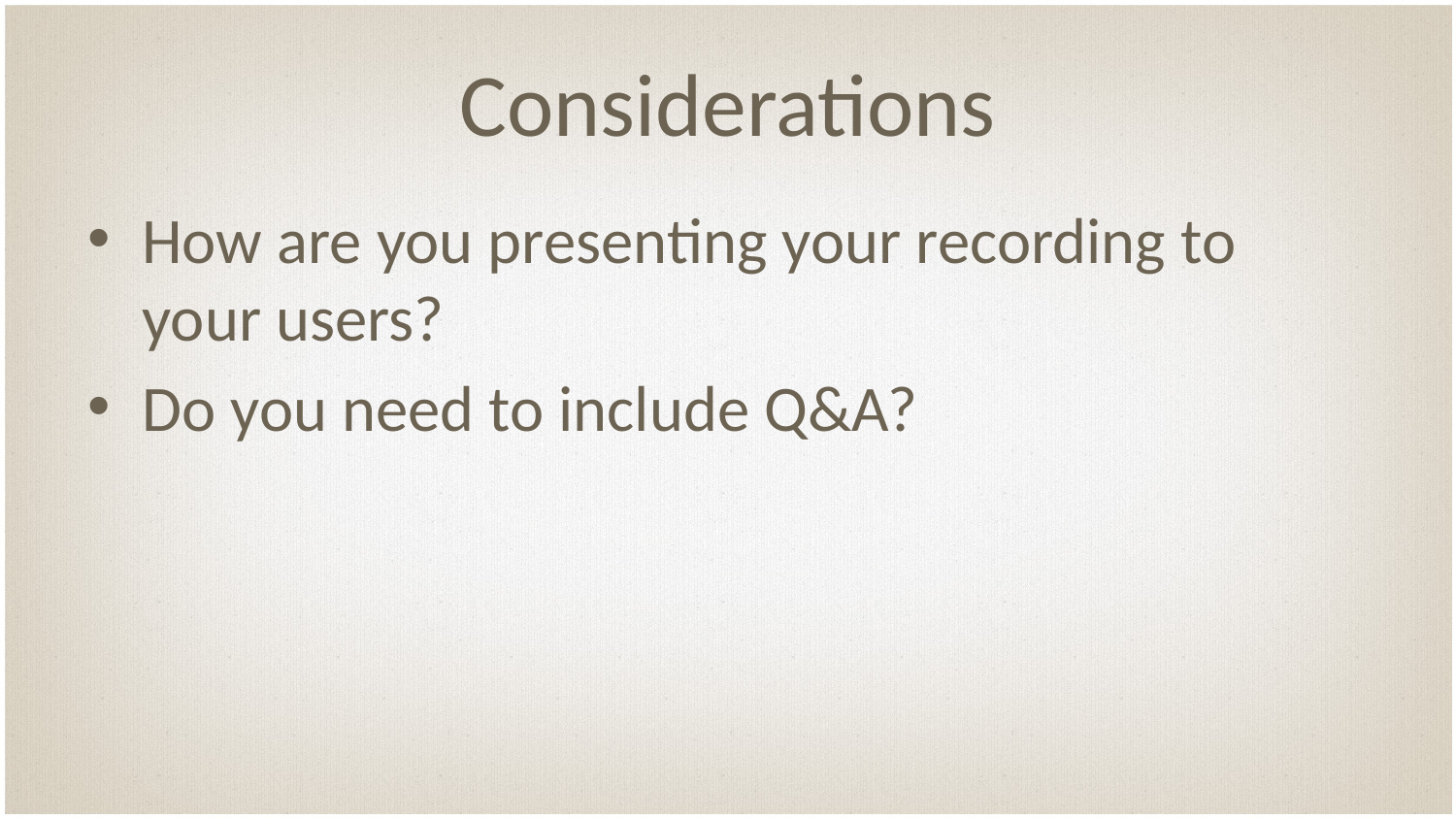

# Considerations
How are you presenting your recording to your users?
Do you need to include Q&A?